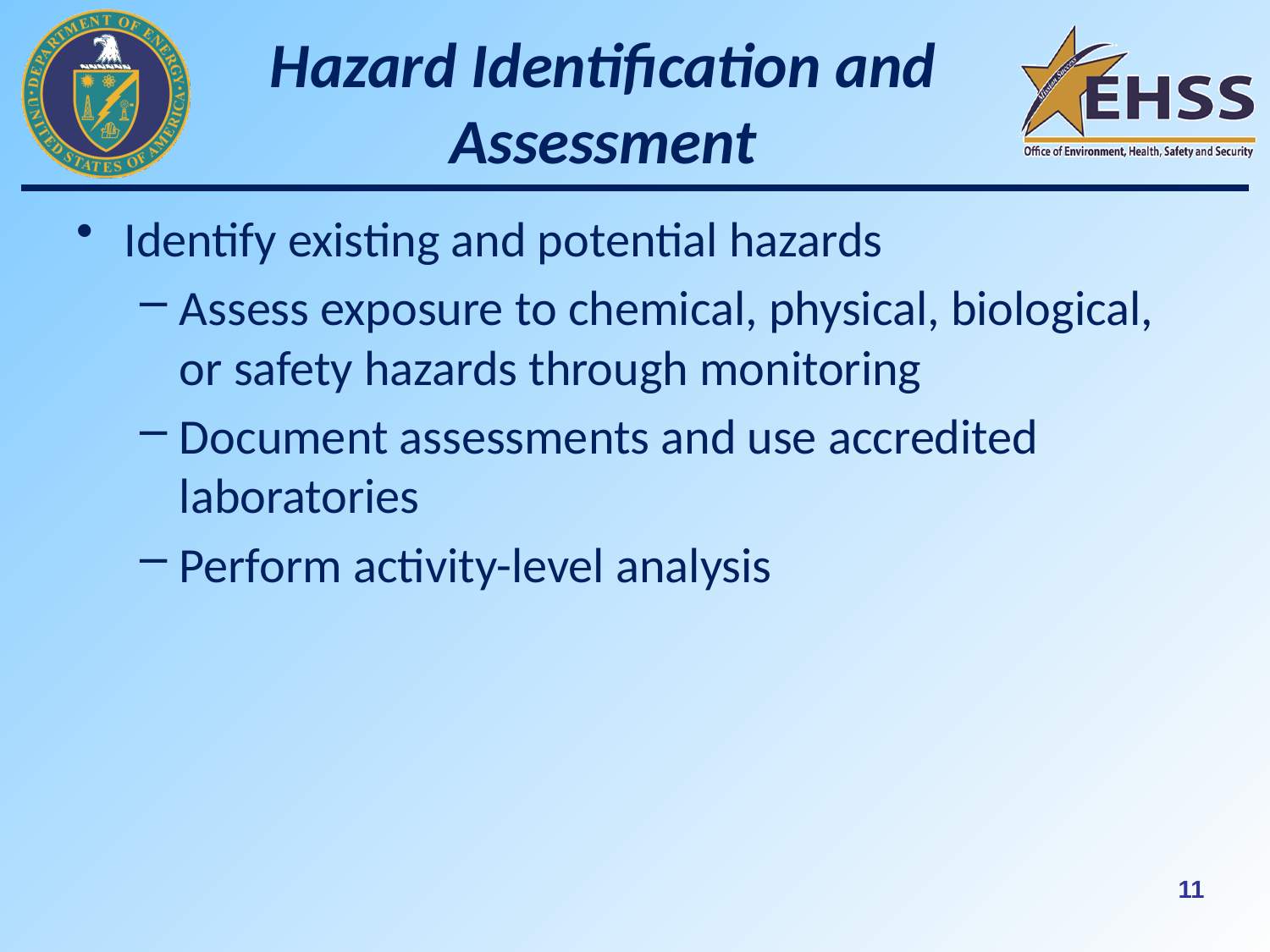

# Hazard Identification and Assessment
Identify existing and potential hazards
Assess exposure to chemical, physical, biological, or safety hazards through monitoring
Document assessments and use accredited laboratories
Perform activity-level analysis